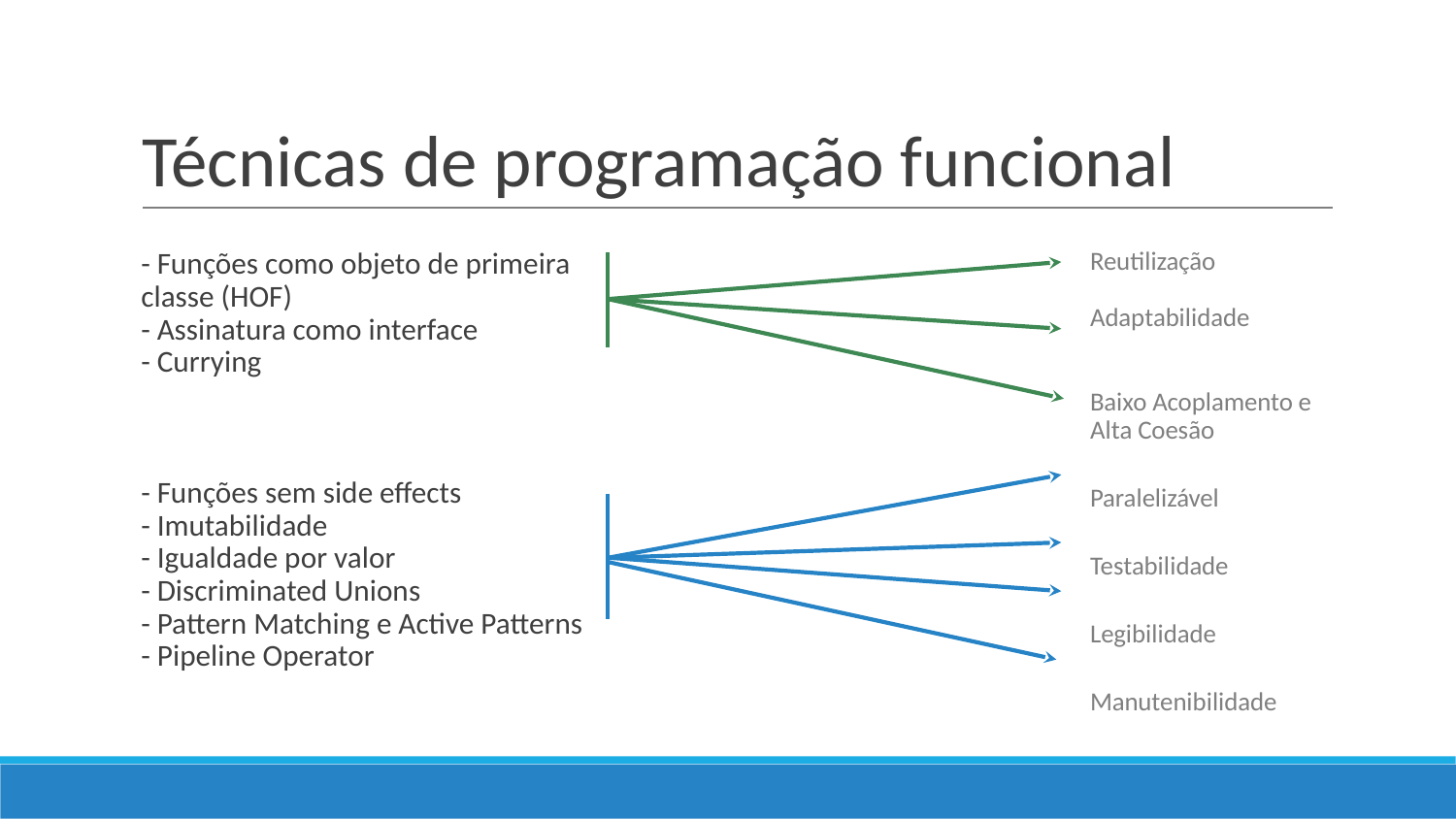

# Técnicas de programação funcional
- Funções como objeto de primeira
classe (HOF)
- Assinatura como interface
- Currying

- Funções sem side effects
- Imutabilidade
- Igualdade por valor
- Discriminated Unions
- Pattern Matching e Active Patterns
- Pipeline Operator
Reutilização

Adaptabilidade

Baixo Acoplamento e
Alta Coesão
Paralelizável
Testabilidade
Legibilidade
Manutenibilidade